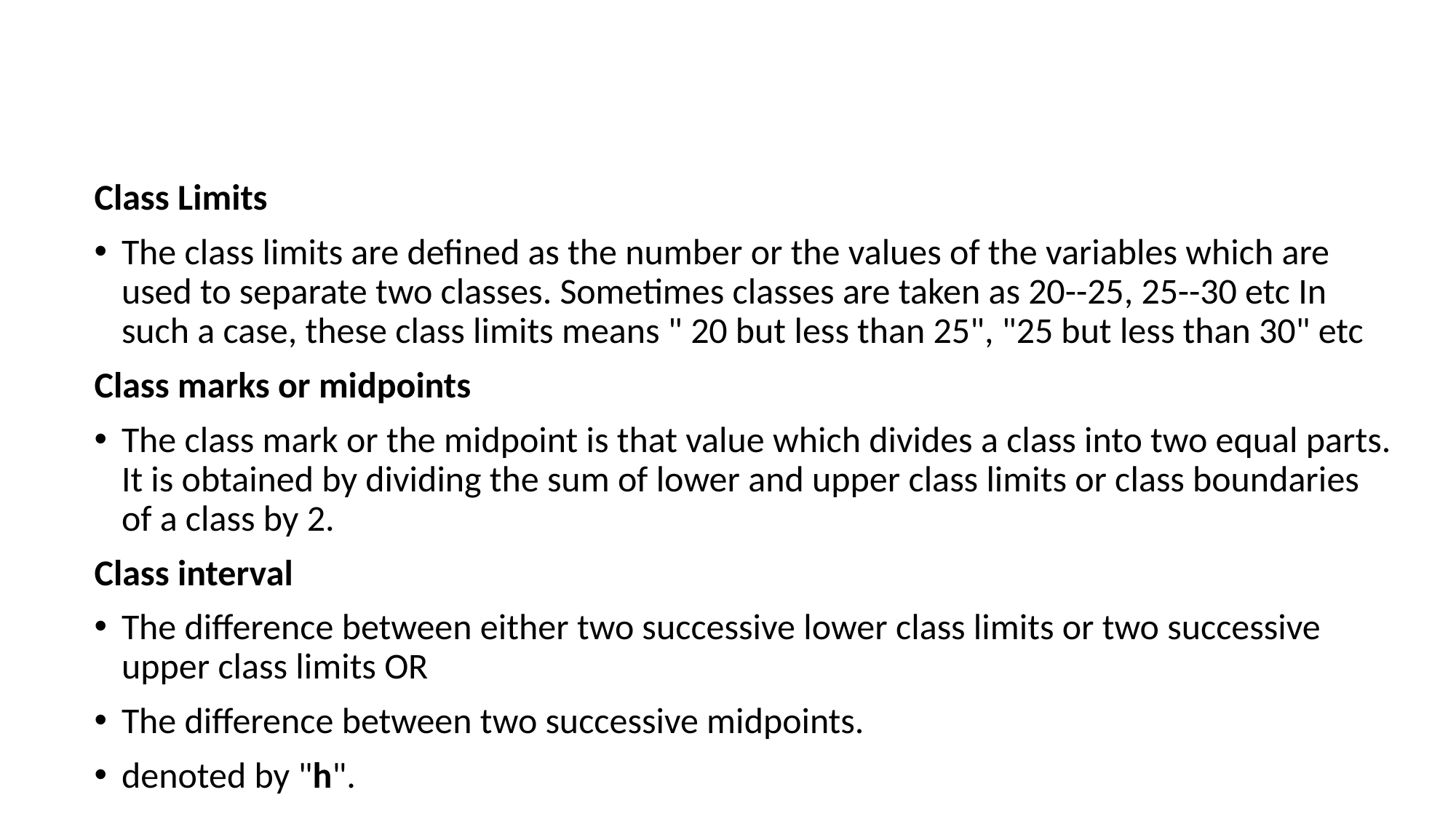

# Some definitions
Class Limits
The class limits are defined as the number or the values of the variables which are used to separate two classes. Sometimes classes are taken as 20--25, 25--30 etc In such a case, these class limits means " 20 but less than 25", "25 but less than 30" etc
Class marks or midpoints
The class mark or the midpoint is that value which divides a class into two equal parts. It is obtained by dividing the sum of lower and upper class limits or class boundaries of a class by 2.
Class interval
The difference between either two successive lower class limits or two successive upper class limits OR
The difference between two successive midpoints.
denoted by "h".